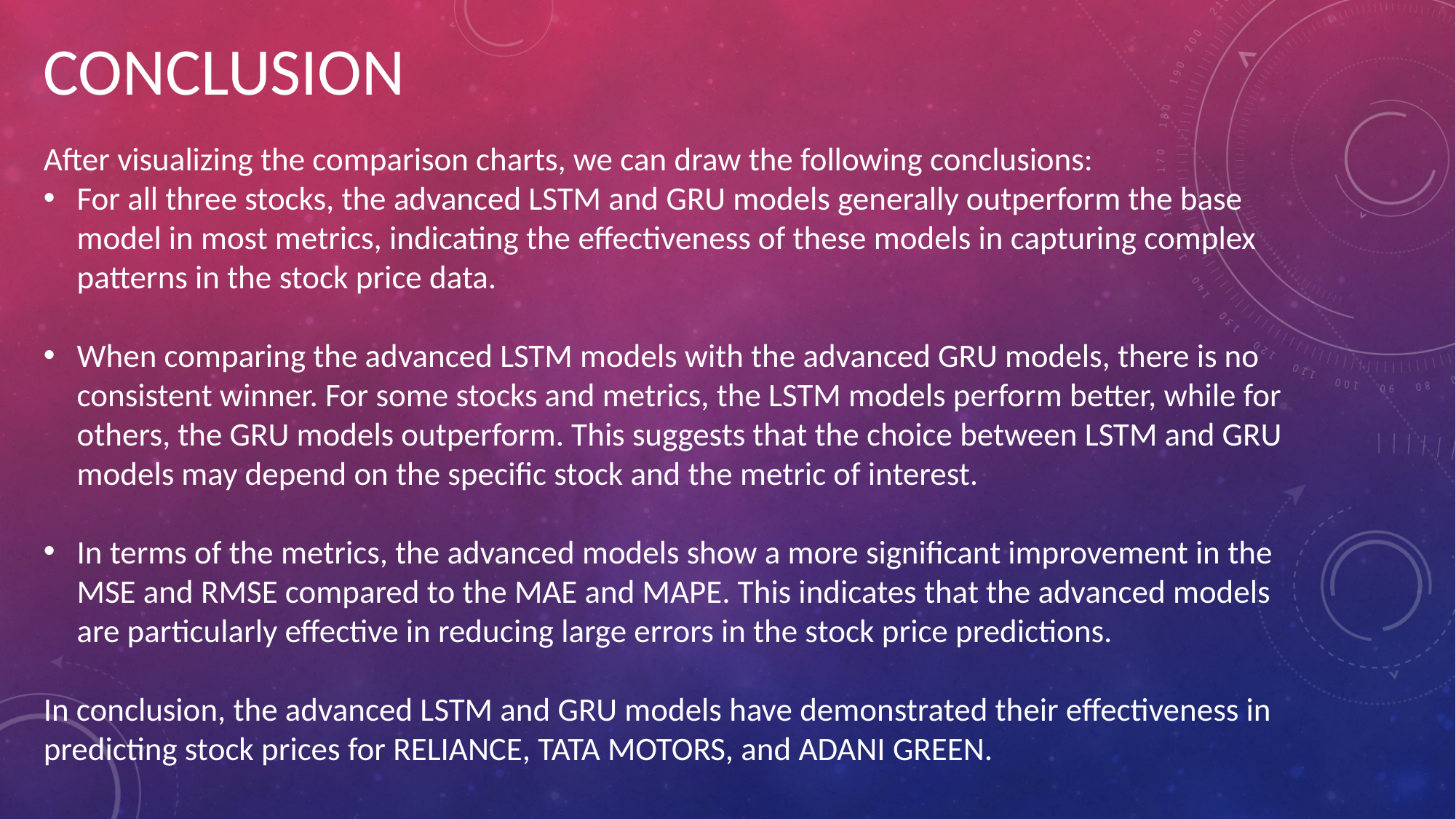

# Conclusion
After visualizing the comparison charts, we can draw the following conclusions:
For all three stocks, the advanced LSTM and GRU models generally outperform the base model in most metrics, indicating the effectiveness of these models in capturing complex patterns in the stock price data.

When comparing the advanced LSTM models with the advanced GRU models, there is no consistent winner. For some stocks and metrics, the LSTM models perform better, while for others, the GRU models outperform. This suggests that the choice between LSTM and GRU models may depend on the specific stock and the metric of interest.

In terms of the metrics, the advanced models show a more significant improvement in the MSE and RMSE compared to the MAE and MAPE. This indicates that the advanced models are particularly effective in reducing large errors in the stock price predictions.

In conclusion, the advanced LSTM and GRU models have demonstrated their effectiveness in predicting stock prices for RELIANCE, TATA MOTORS, and ADANI GREEN.